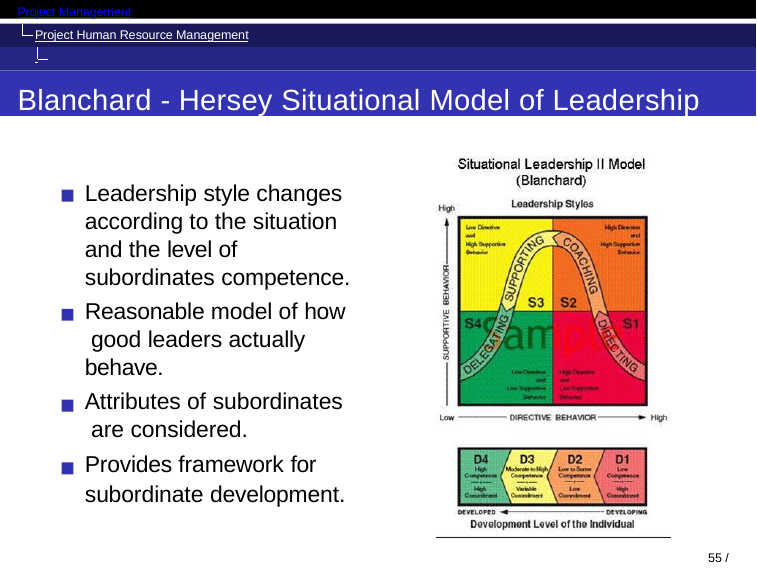

Project Management
Project Human Resource Management  Manage Project Team

Blanchard - Hersey Situational Model of Leadership

Leadership style changes  according to the situation  and the level of  subordinates competence.
Reasonable model of how  good leaders actually  behave.
Attributes of subordinates  are considered.
Provides framework for

subordinate development.
55 / 71